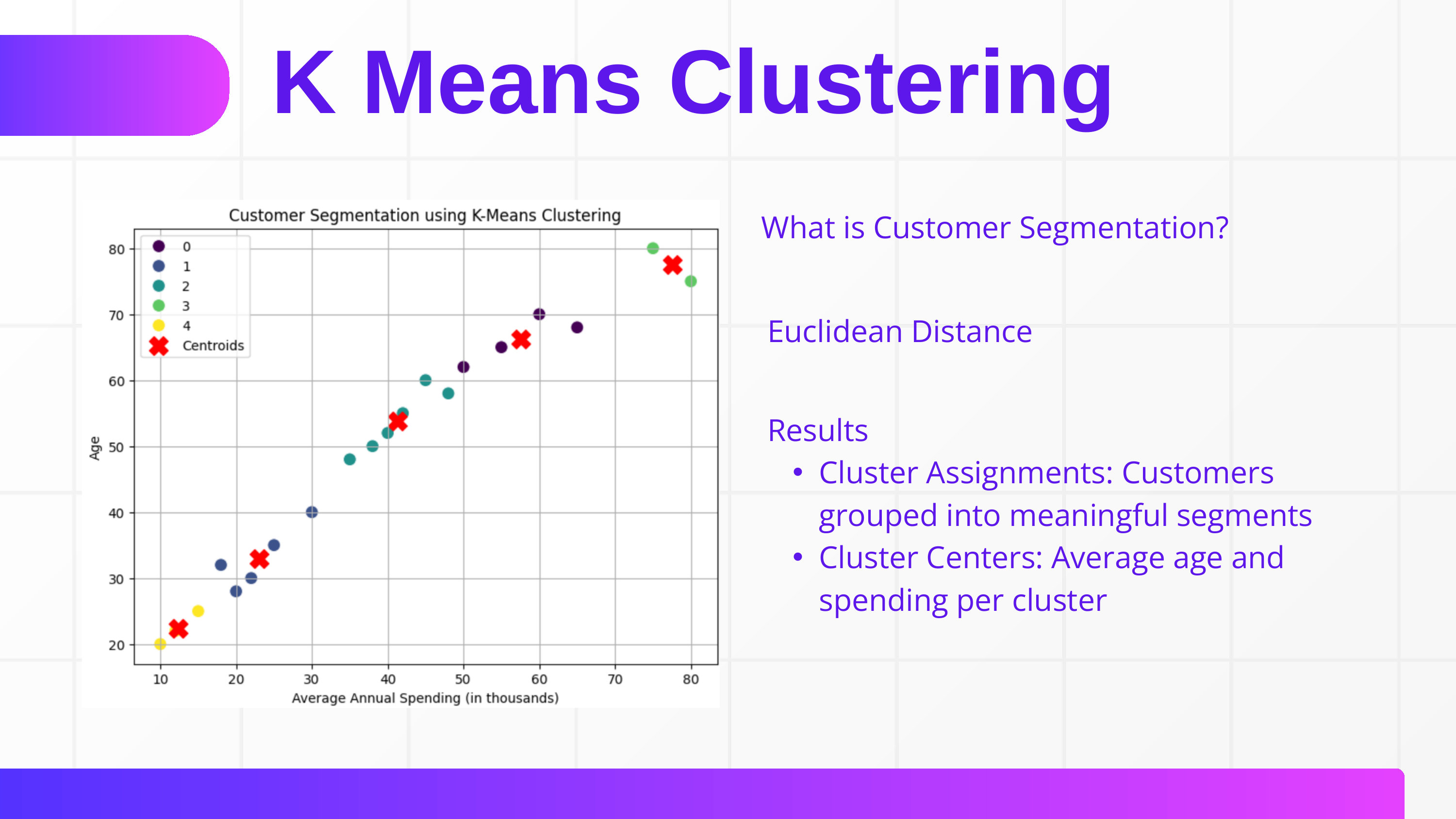

K Means Clustering

What is Customer Segmentation?
Euclidean Distance
Results
Cluster Assignments: Customers grouped into meaningful segments
Cluster Centers: Average age and spending per cluster